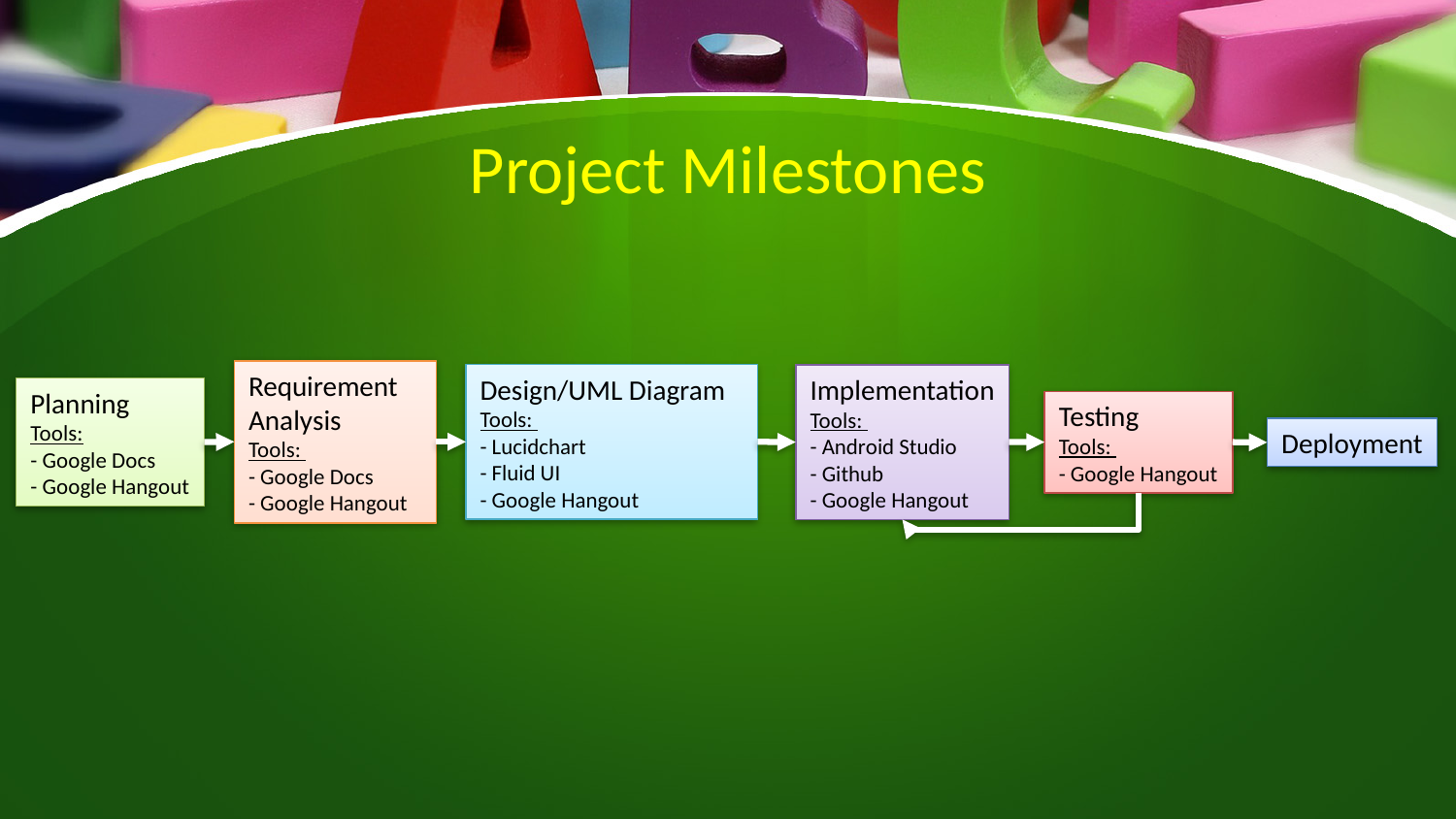

# Project Milestones
Requirement
Analysis
Tools:
- Google Docs
- Google Hangout
Design/UML Diagram
Tools:
- Lucidchart
- Fluid UI
- Google Hangout
Implementation
Tools:
- Android Studio
- Github
- Google Hangout
Planning
Tools:
- Google Docs
- Google Hangout
Testing
Tools:
- Google Hangout
Deployment